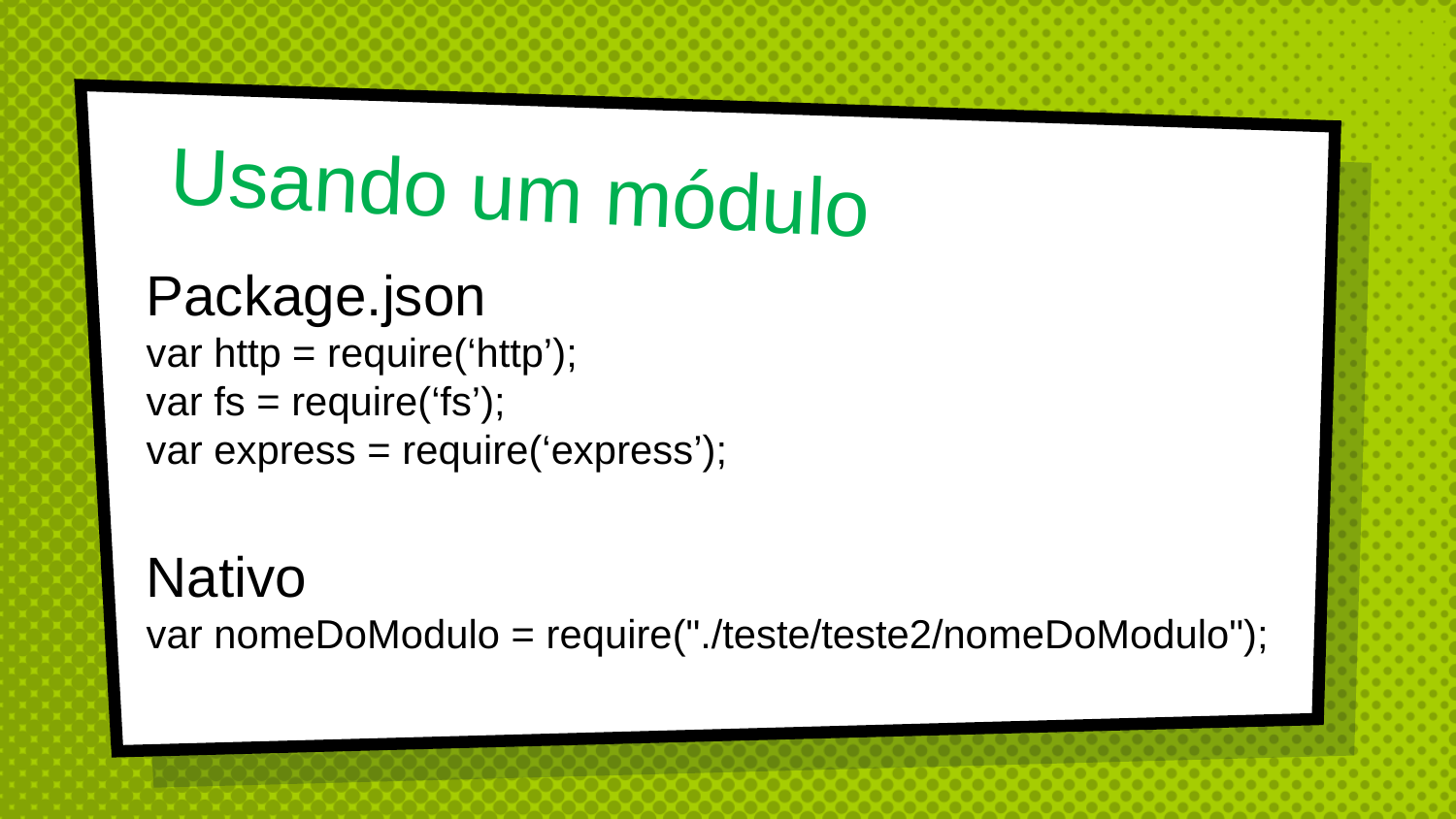

# Usando um módulo
Package.json
var http = require(‘http’);
var fs = require(‘fs’);
var express = require(‘express’);

Nativo
var nomeDoModulo = require("./teste/teste2/nomeDoModulo");